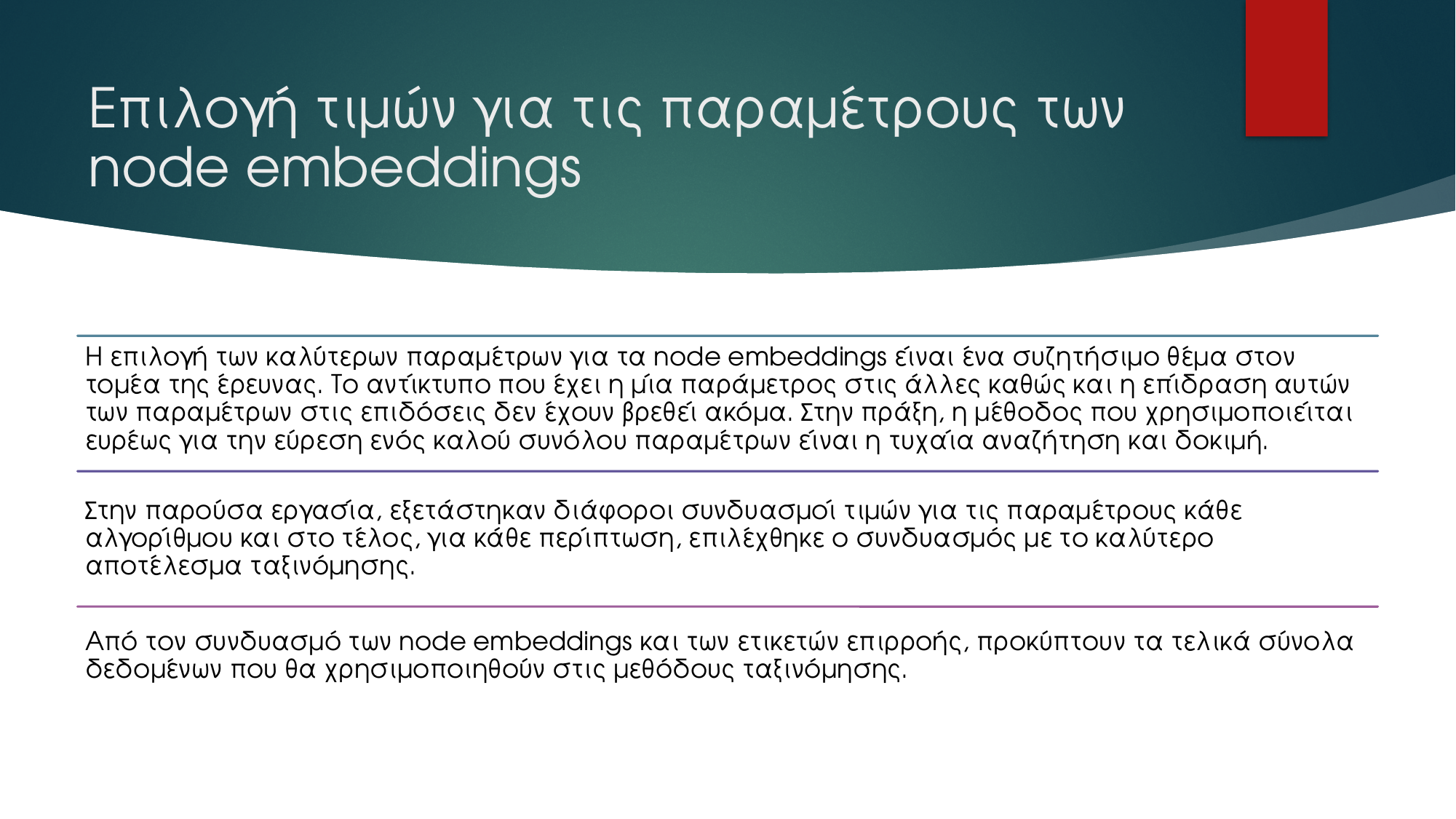

# Επιλογή τιμών για τις παραμέτρους των node embeddings

Η επιλογή των καλύτερων παραμέτρων για τα node embeddings είναι ένα συζητήσιμο θέμα στον τομέα της έρευνας. Το αντίκτυπο που έχει η μία παράμετρος στις άλλες καθώς και η επίδραση αυτών των παραμέτρων στις επιδόσεις δεν έχουν βρεθεί ακόμα. Στην πράξη, η μέθοδος που χρησιμοποιείται ευρέως για την εύρεση ενός καλού συνόλου παραμέτρων είναι η τυχαία αναζήτηση και δοκιμή.

Στην παρούσα εργασία, εξετάστηκαν διάφοροι συνδυασμοί τιμών για τις παραμέτρους κάθε αλγορίθμου και στο τέλος, για κάθε περίπτωση, επιλέχθηκε ο συνδυασμός με το καλύτερο αποτέλεσμα ταξινόμησης.

Από τον συνδυασμό των node embeddings και των ετικετών επιρροής, προκύπτουν τα τελικά σύνολα δεδομένων που θα χρησιμοποιηθούν στις μεθόδους ταξινόμησης.